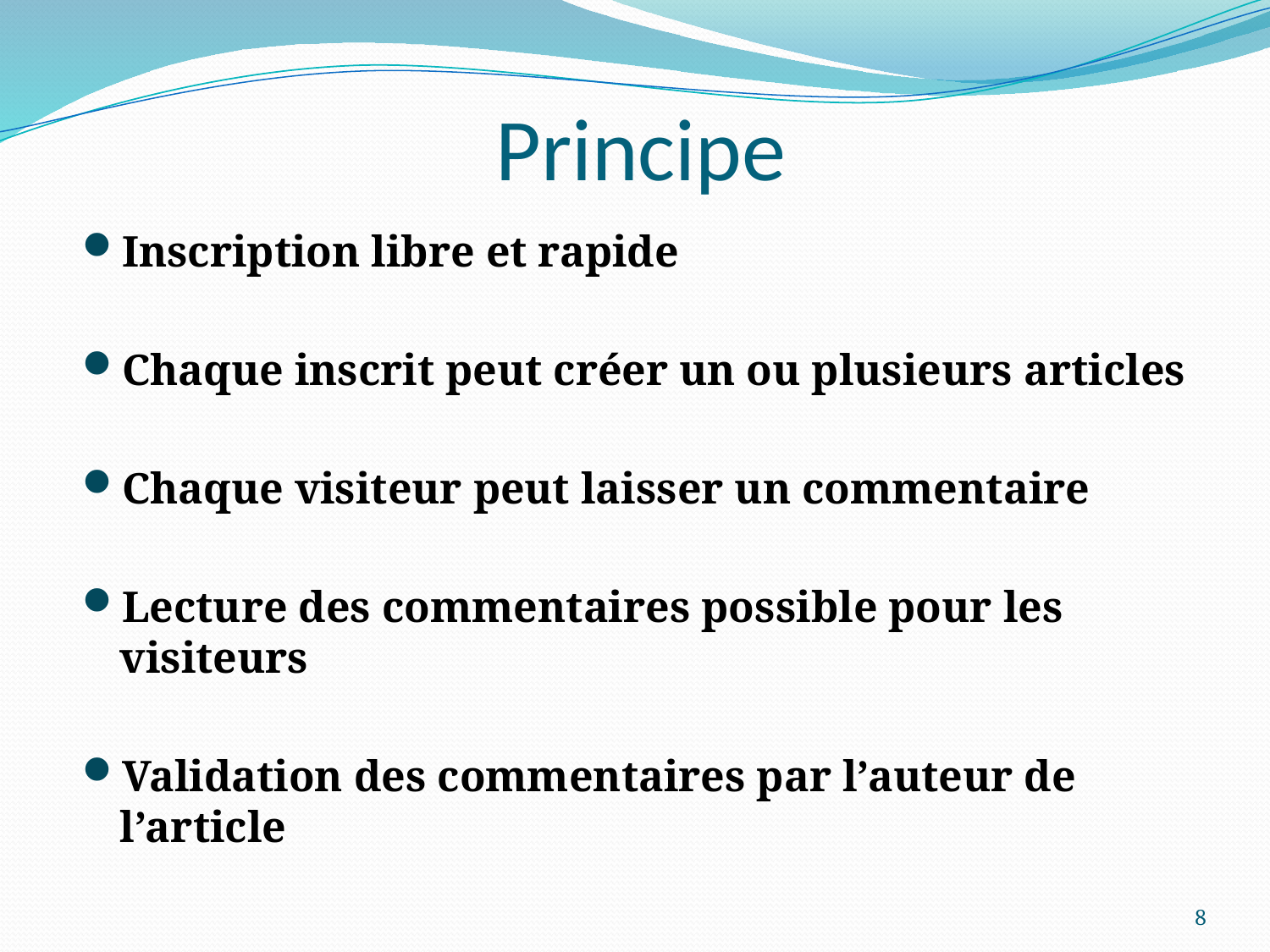

# Principe
Inscription libre et rapide

Chaque inscrit peut créer un ou plusieurs articles

Chaque visiteur peut laisser un commentaire

Lecture des commentaires possible pour les visiteurs

Validation des commentaires par l’auteur de l’article

8